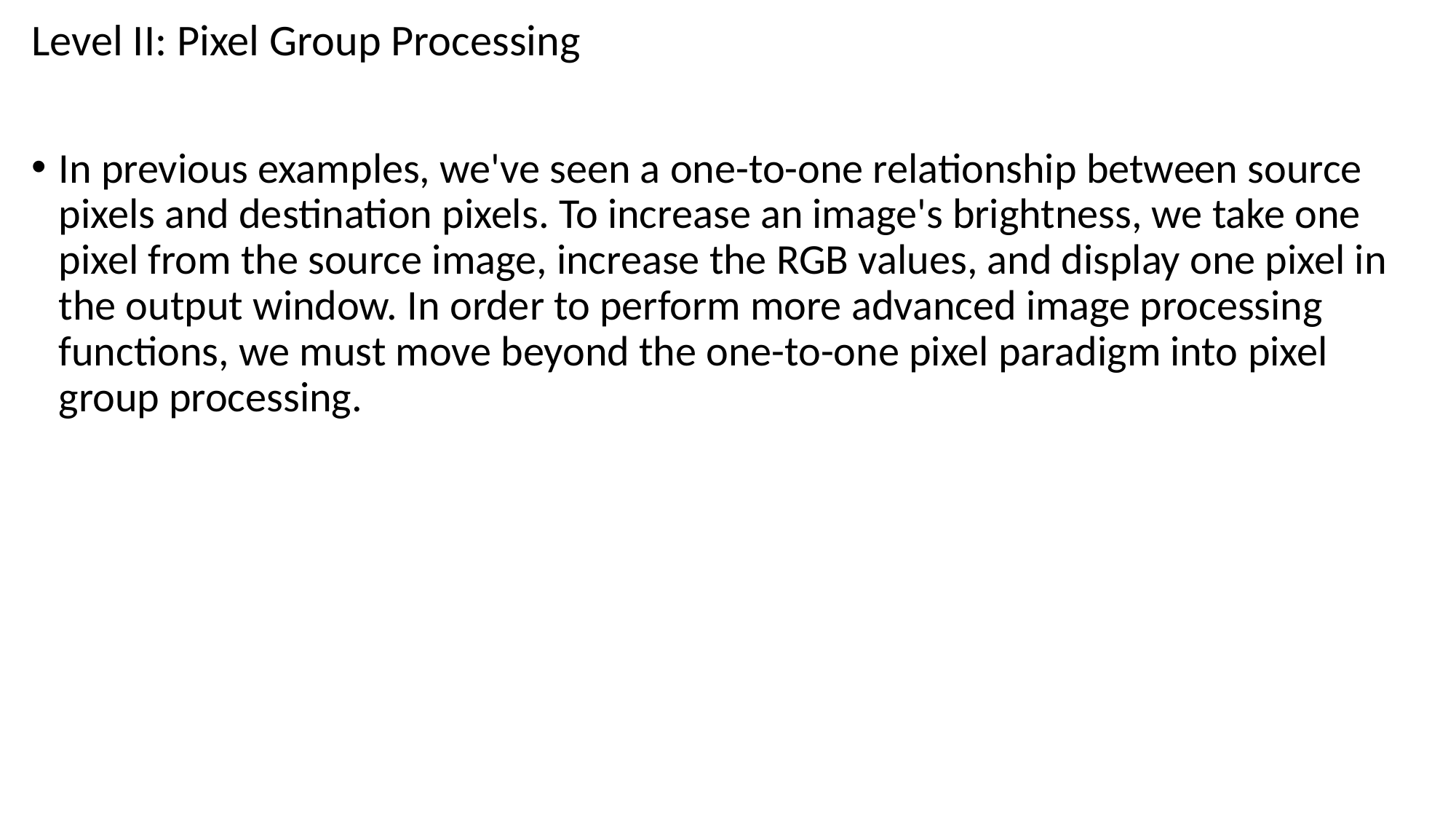

# Level II: Pixel Group Processing
In previous examples, we've seen a one-to-one relationship between source pixels and destination pixels. To increase an image's brightness, we take one pixel from the source image, increase the RGB values, and display one pixel in the output window. In order to perform more advanced image processing functions, we must move beyond the one-to-one pixel paradigm into pixel group processing.